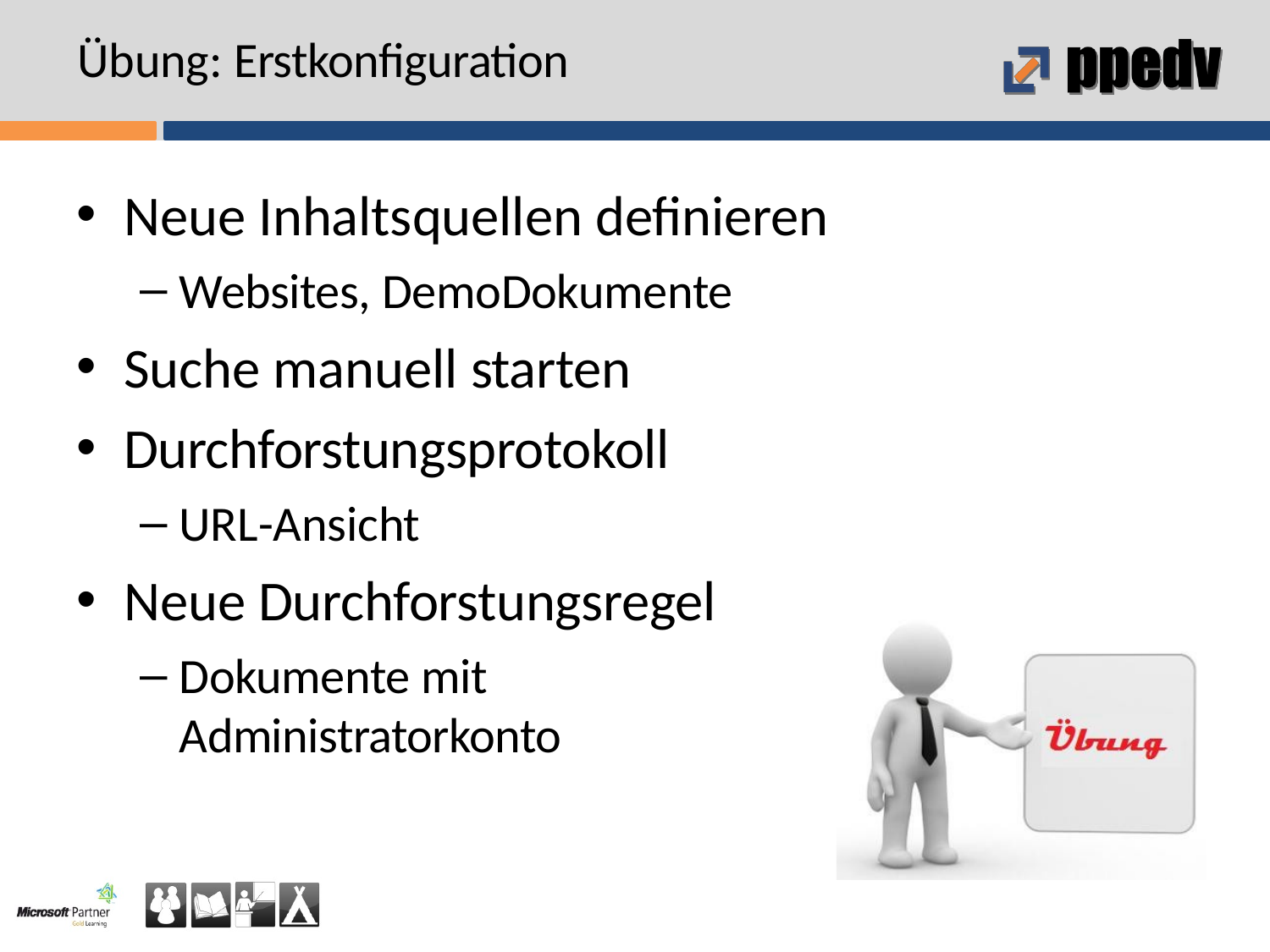

# Übung: Erstkonfiguration
Neue Inhaltsquellen definieren
Websites, DemoDokumente
Suche manuell starten
Durchforstungsprotokoll
URL-Ansicht
Neue Durchforstungsregel
Dokumente mit  Administratorkonto